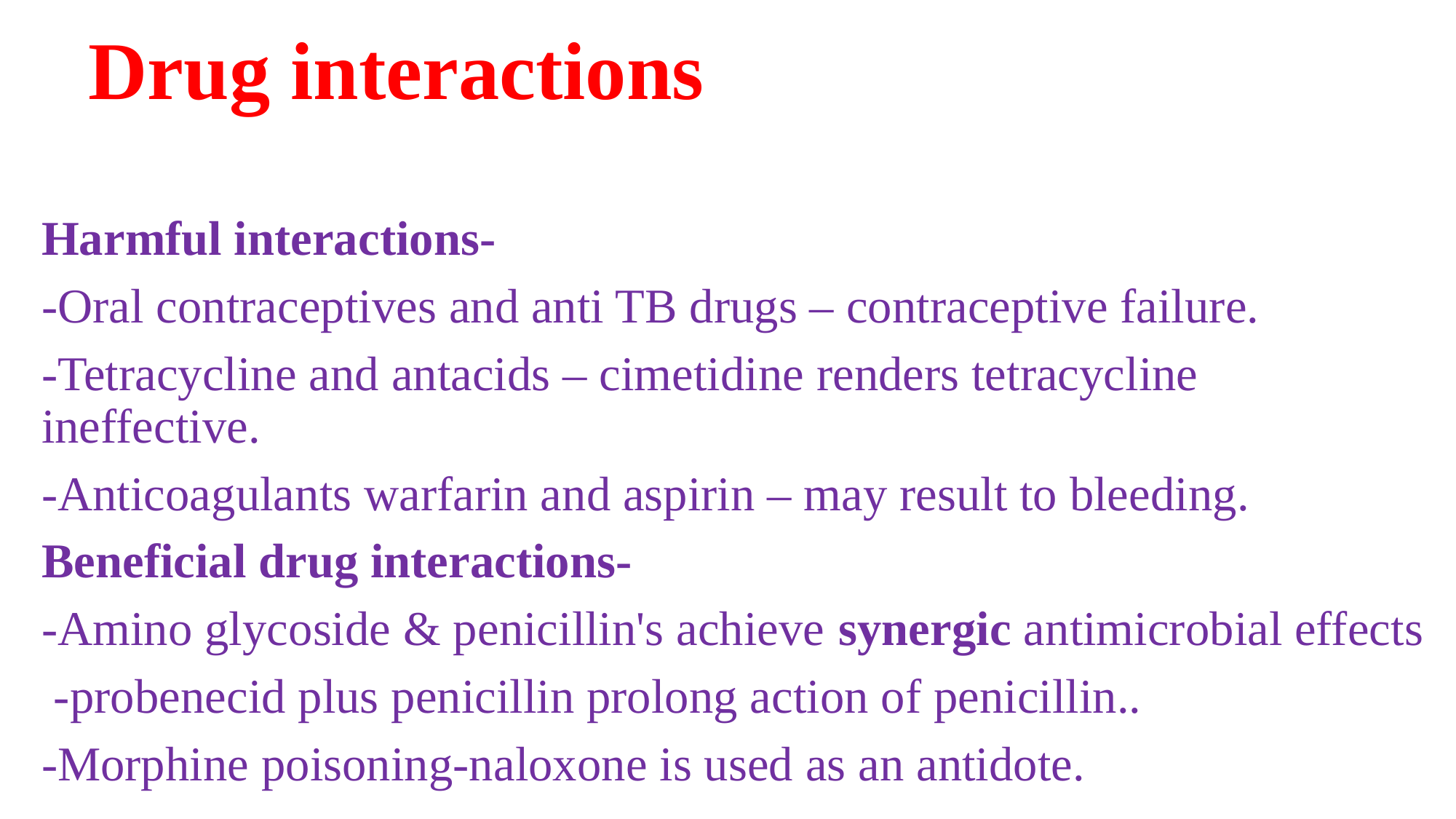

# Drug interactions

Harmful interactions-
-Oral contraceptives and anti TB drugs – contraceptive failure.
-Tetracycline and antacids – cimetidine renders tetracycline ineffective.
-Anticoagulants warfarin and aspirin – may result to bleeding.
Beneficial drug interactions-
-Amino glycoside & penicillin's achieve synergic antimicrobial effects
 -probenecid plus penicillin prolong action of penicillin..
-Morphine poisoning-naloxone is used as an antidote.